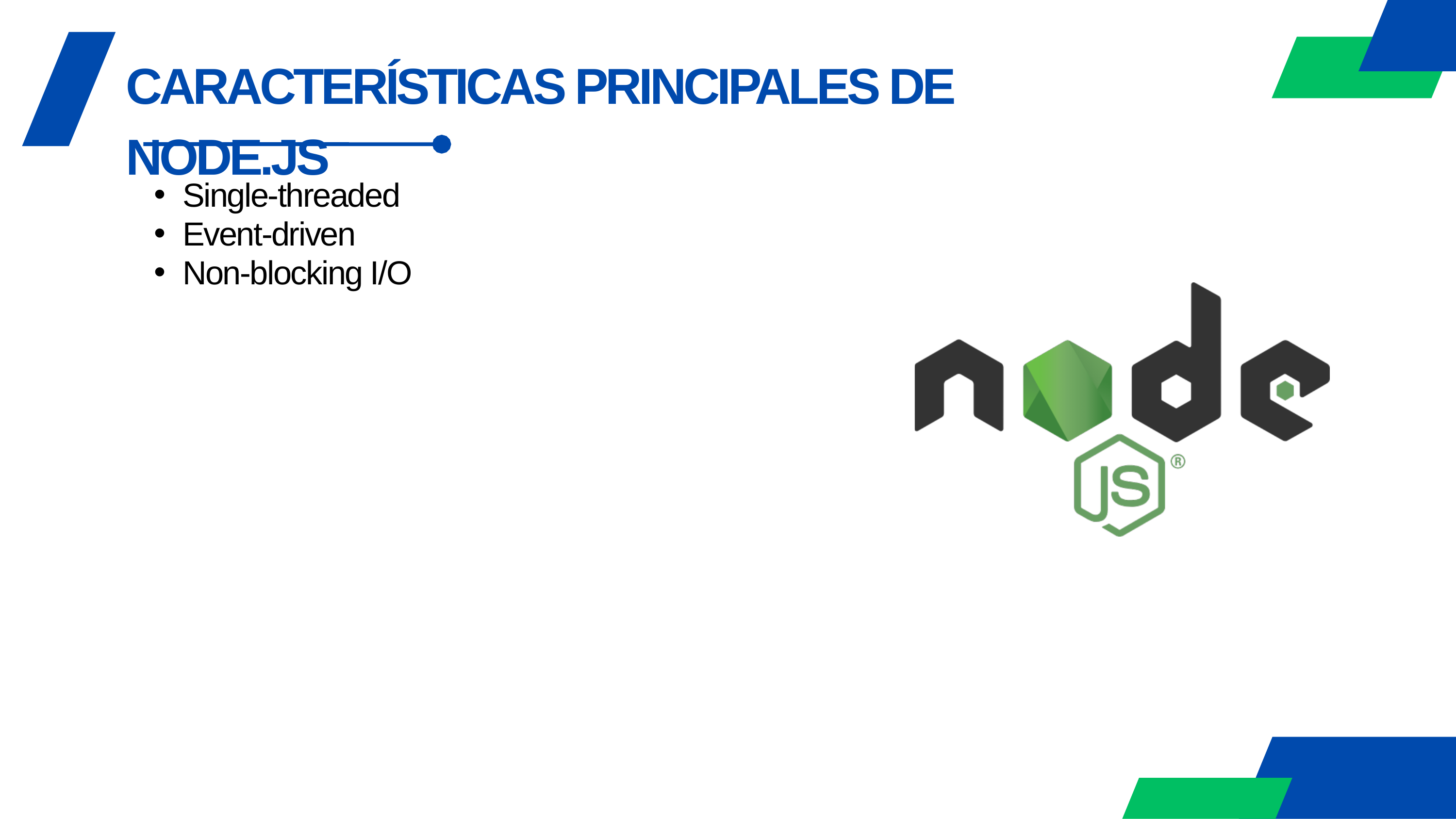

CARACTERÍSTICAS PRINCIPALES DE NODE.JS

Single-threaded
Event-driven
Non-blocking I/O